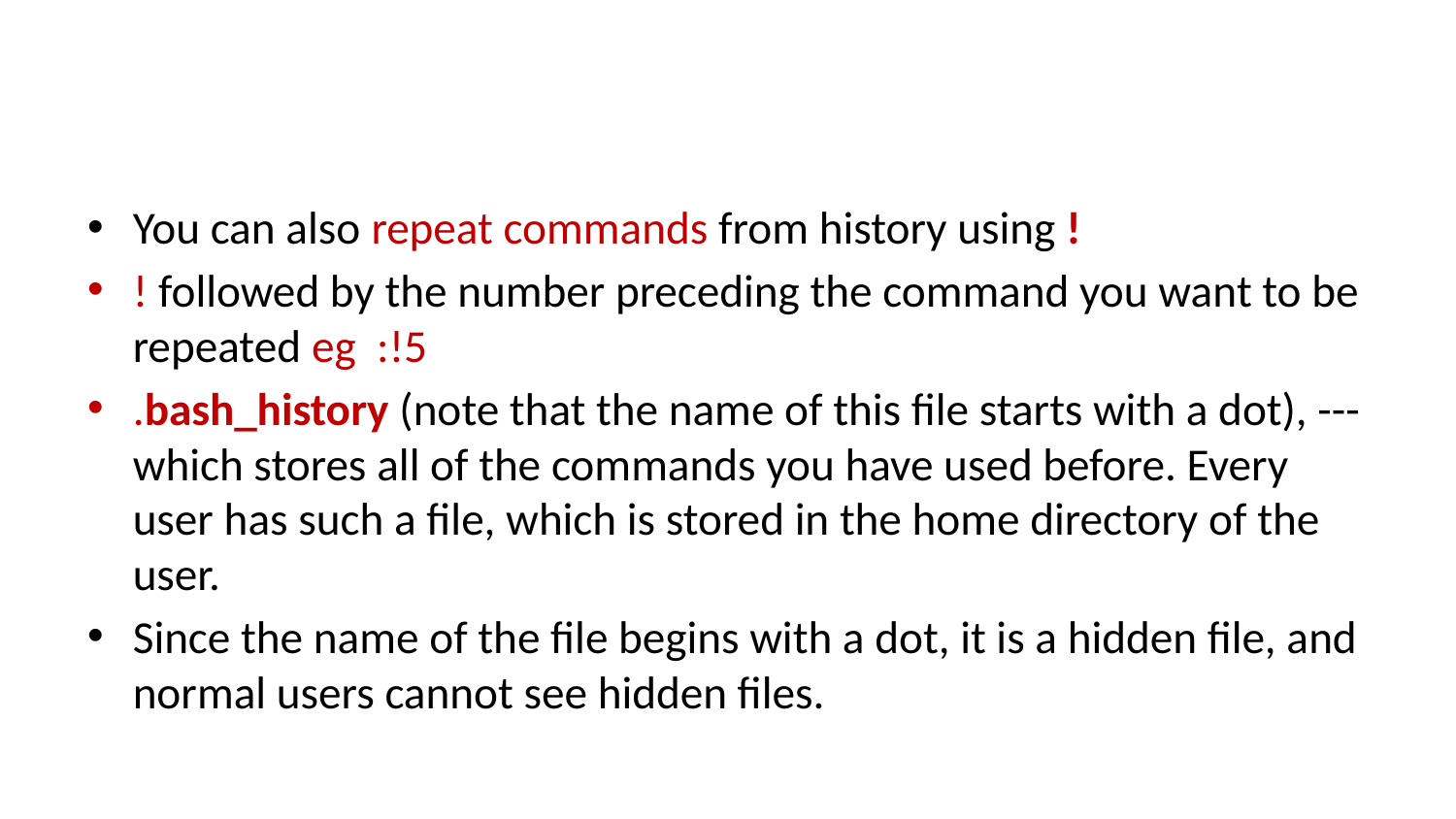

You can also repeat commands from history using !
! followed by the number preceding the command you want to be repeated eg  :!5
.bash_history (note that the name of this file starts with a dot), ---which stores all of the commands you have used before. Every user has such a file, which is stored in the home directory of the user.
Since the name of the file begins with a dot, it is a hidden file, and normal users cannot see hidden files.